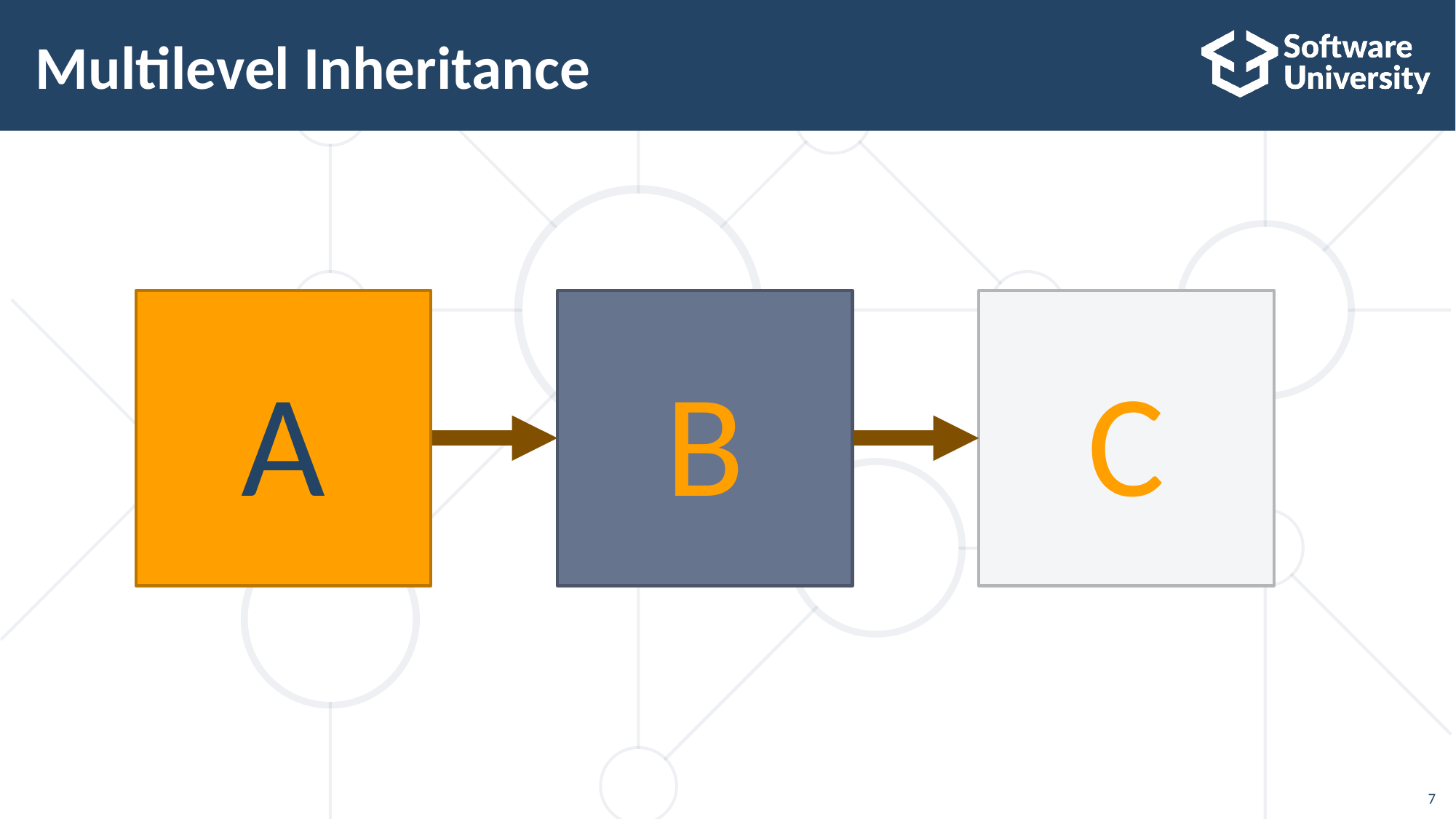

# Multilevel Inheritance
A
B
C
7